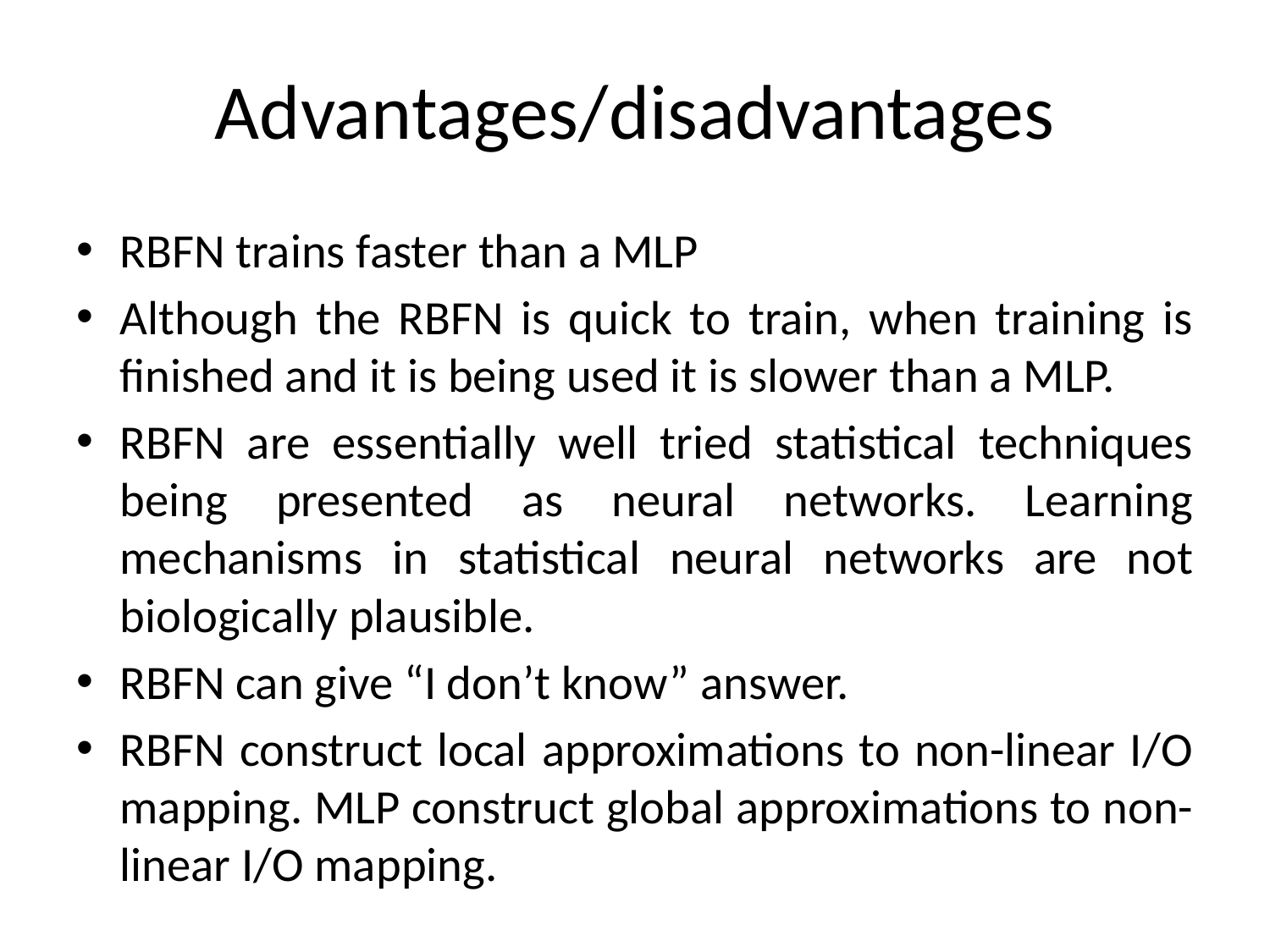

# Advantages/disadvantages
RBFN trains faster than a MLP
Although the RBFN is quick to train, when training is finished and it is being used it is slower than a MLP.
RBFN are essentially well tried statistical techniques being presented as neural networks. Learning mechanisms in statistical neural networks are not biologically plausible.
RBFN can give “I don’t know” answer.
RBFN construct local approximations to non-linear I/O mapping. MLP construct global approximations to non-linear I/O mapping.